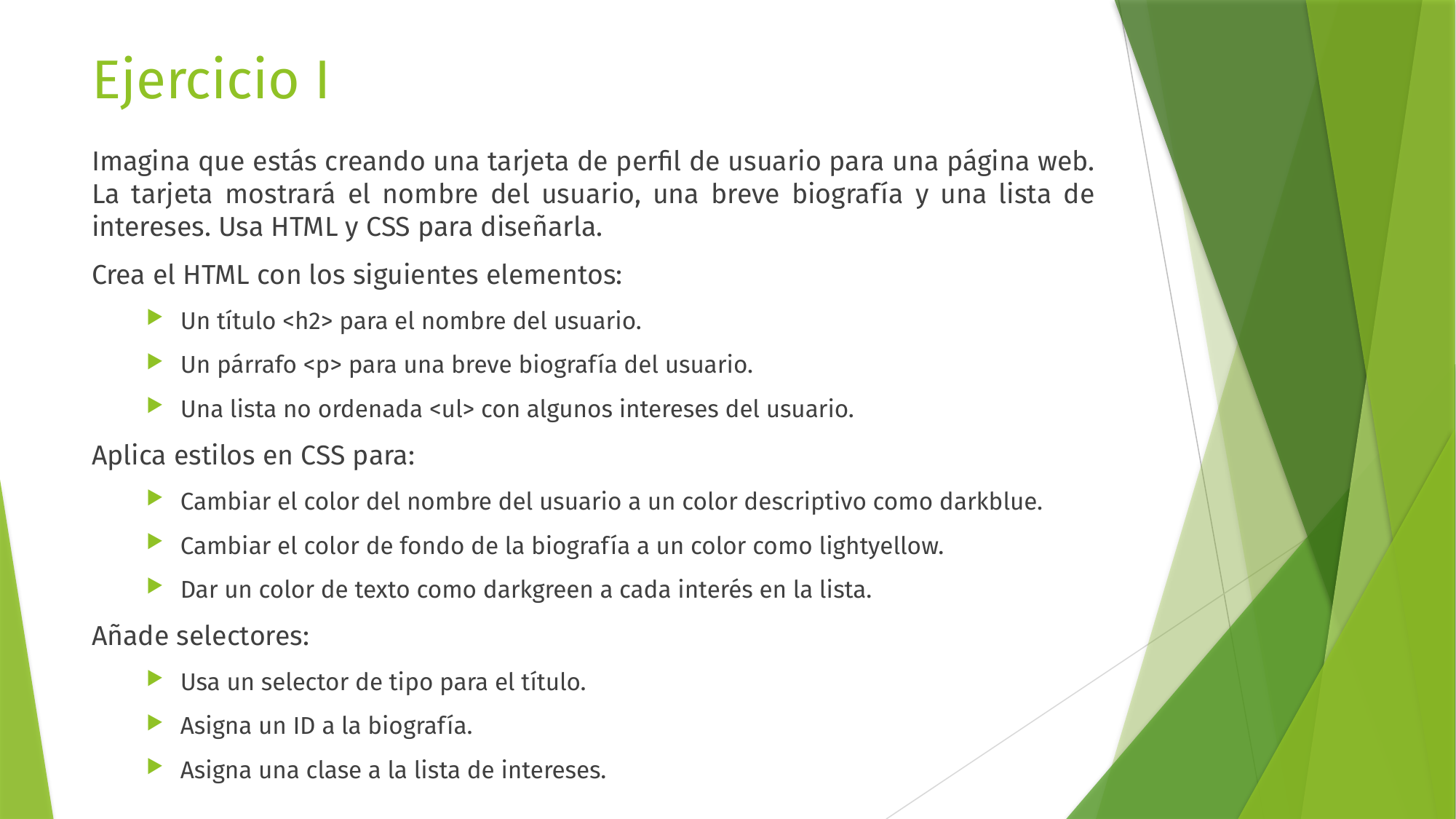

# Ejercicio I
Imagina que estás creando una tarjeta de perfil de usuario para una página web. La tarjeta mostrará el nombre del usuario, una breve biografía y una lista de intereses. Usa HTML y CSS para diseñarla.
Crea el HTML con los siguientes elementos:
Un título <h2> para el nombre del usuario.
Un párrafo <p> para una breve biografía del usuario.
Una lista no ordenada <ul> con algunos intereses del usuario.
Aplica estilos en CSS para:
Cambiar el color del nombre del usuario a un color descriptivo como darkblue.
Cambiar el color de fondo de la biografía a un color como lightyellow.
Dar un color de texto como darkgreen a cada interés en la lista.
Añade selectores:
Usa un selector de tipo para el título.
Asigna un ID a la biografía.
Asigna una clase a la lista de intereses.